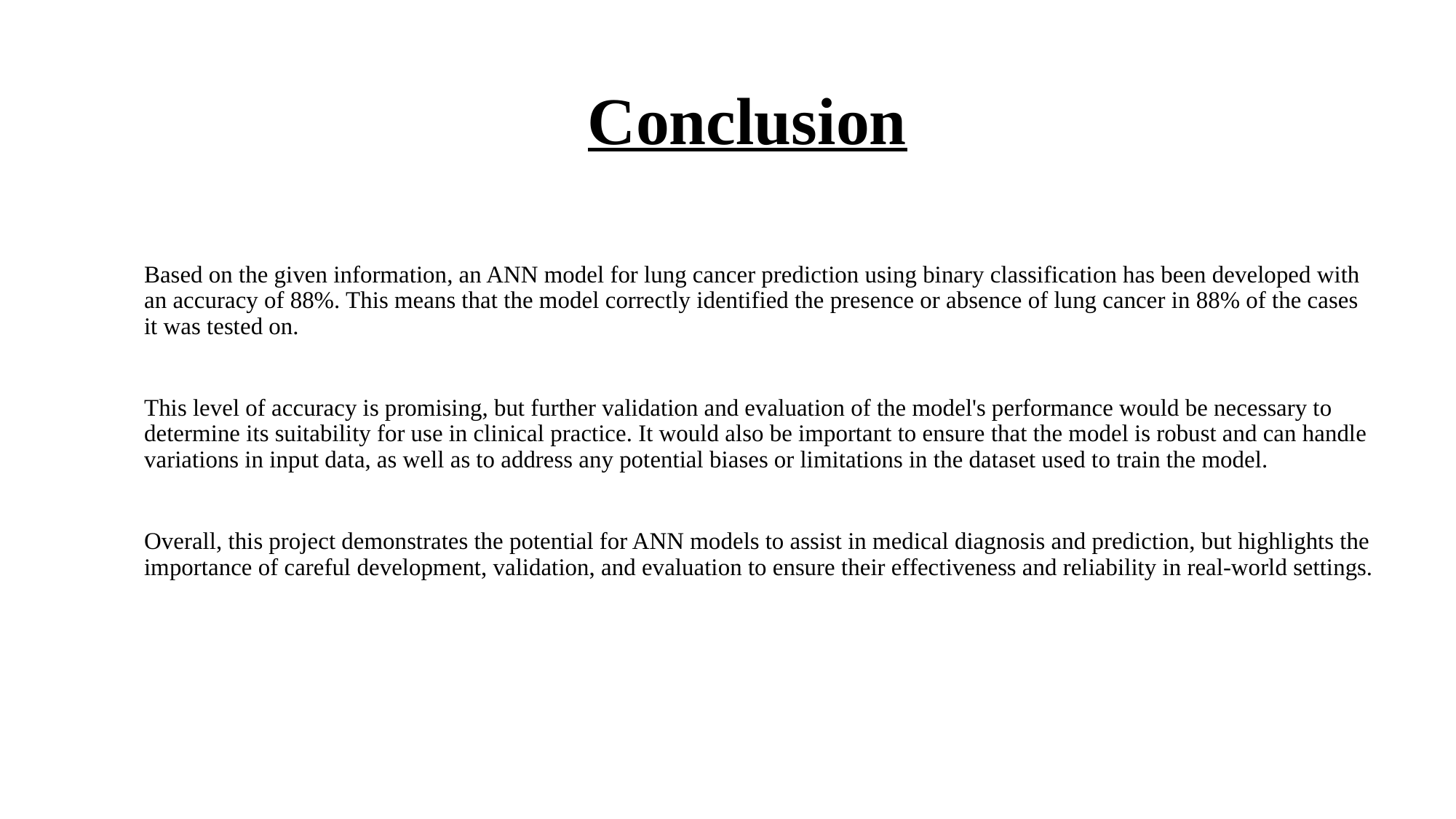

# Conclusion
Based on the given information, an ANN model for lung cancer prediction using binary classification has been developed with an accuracy of 88%. This means that the model correctly identified the presence or absence of lung cancer in 88% of the cases it was tested on.

This level of accuracy is promising, but further validation and evaluation of the model's performance would be necessary to determine its suitability for use in clinical practice. It would also be important to ensure that the model is robust and can handle variations in input data, as well as to address any potential biases or limitations in the dataset used to train the model.

Overall, this project demonstrates the potential for ANN models to assist in medical diagnosis and prediction, but highlights the importance of careful development, validation, and evaluation to ensure their effectiveness and reliability in real-world settings.